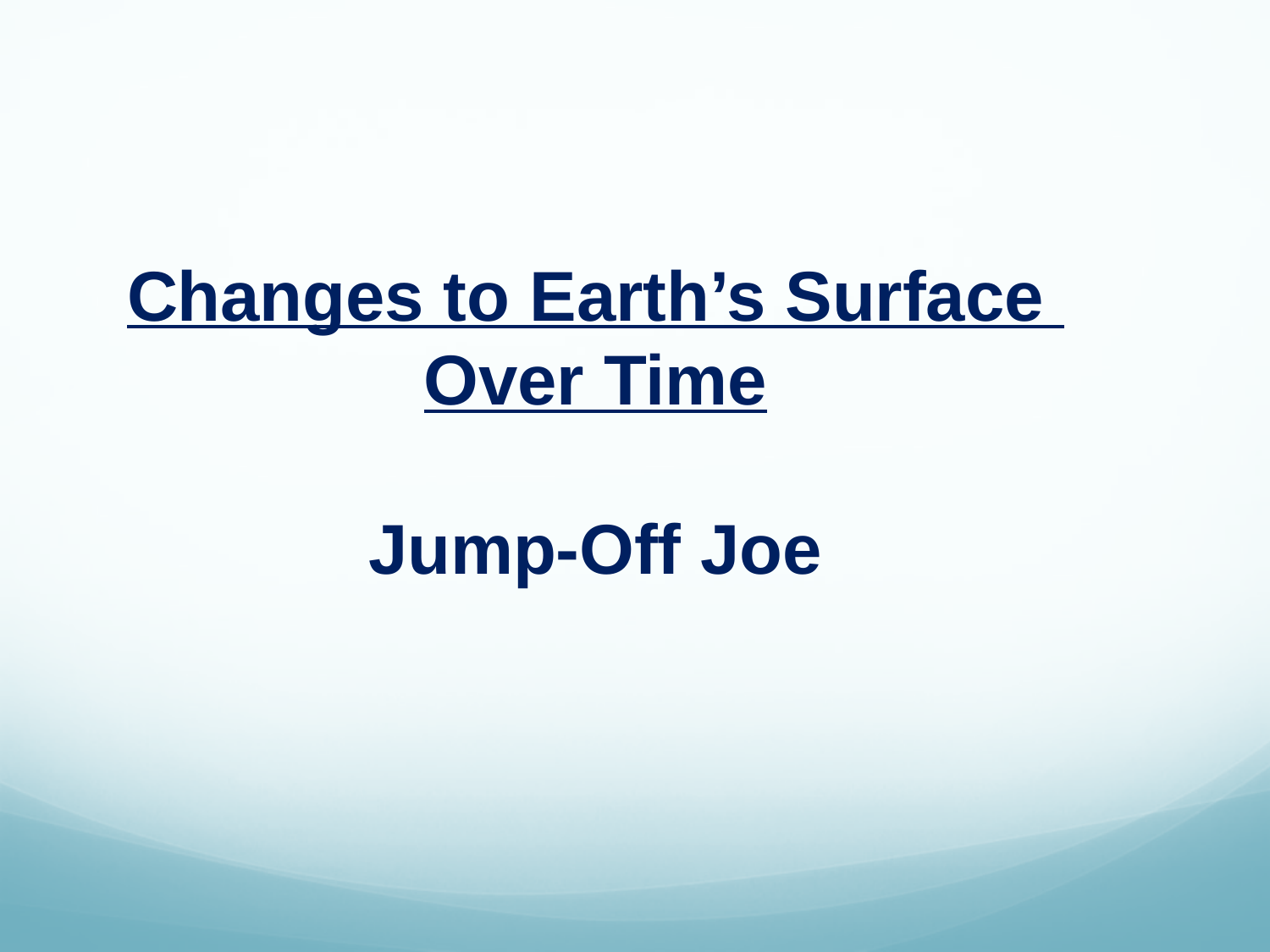

Changes to Earth’s Surface
Over Time

Jump-Off Joe